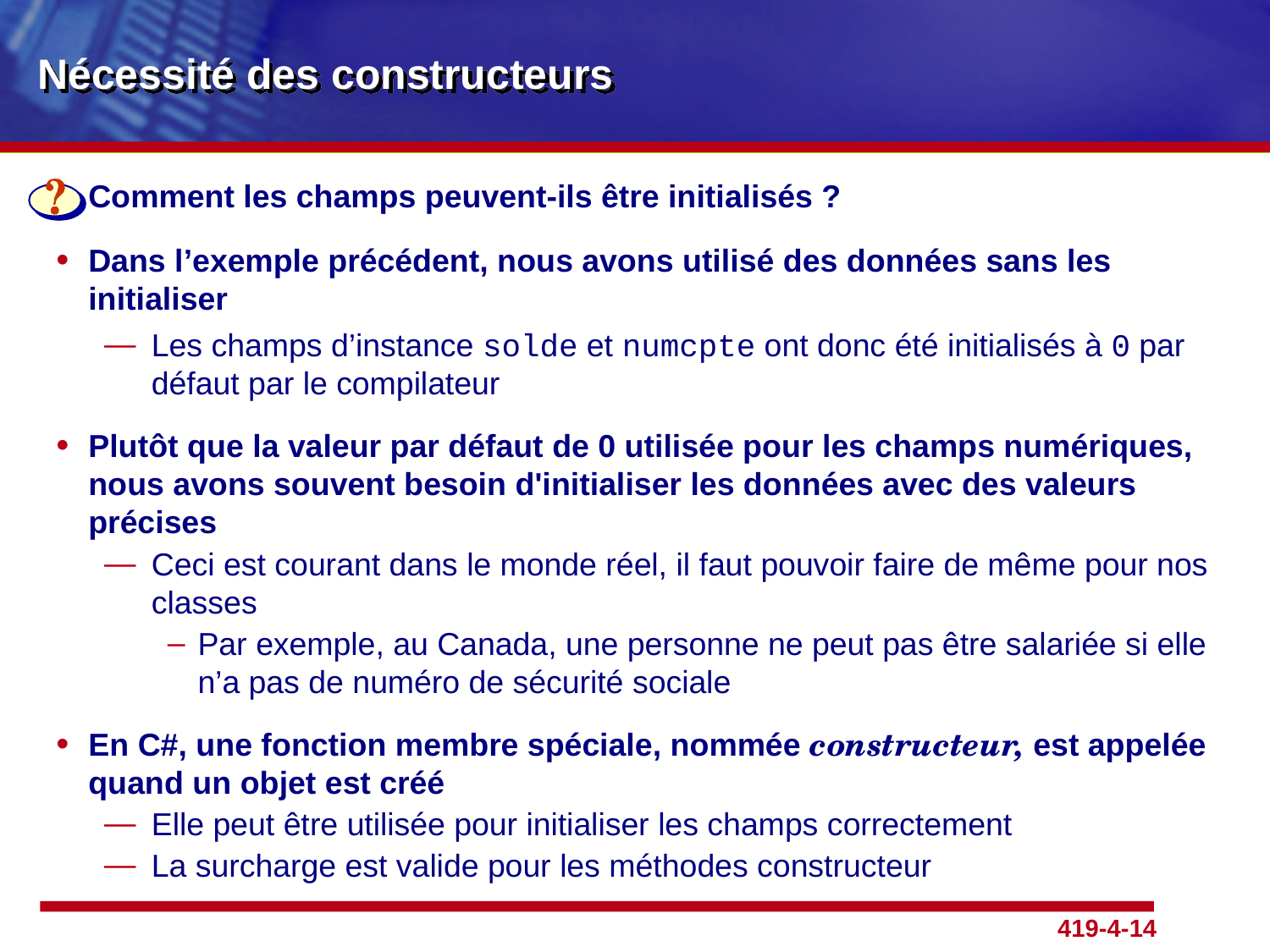

# Nécessité des constructeurs
Comment les champs peuvent-ils être initialisés ?
Dans l’exemple précédent, nous avons utilisé des données sans les initialiser
Les champs d’instance solde et numcpte ont donc été initialisés à 0 par défaut par le compilateur
Plutôt que la valeur par défaut de 0 utilisée pour les champs numériques, nous avons souvent besoin d'initialiser les données avec des valeurs précises
Ceci est courant dans le monde réel, il faut pouvoir faire de même pour nos classes
Par exemple, au Canada, une personne ne peut pas être salariée si elle n’a pas de numéro de sécurité sociale
En C#, une fonction membre spéciale, nommée constructeur, est appelée quand un objet est créé
Elle peut être utilisée pour initialiser les champs correctement
La surcharge est valide pour les méthodes constructeur